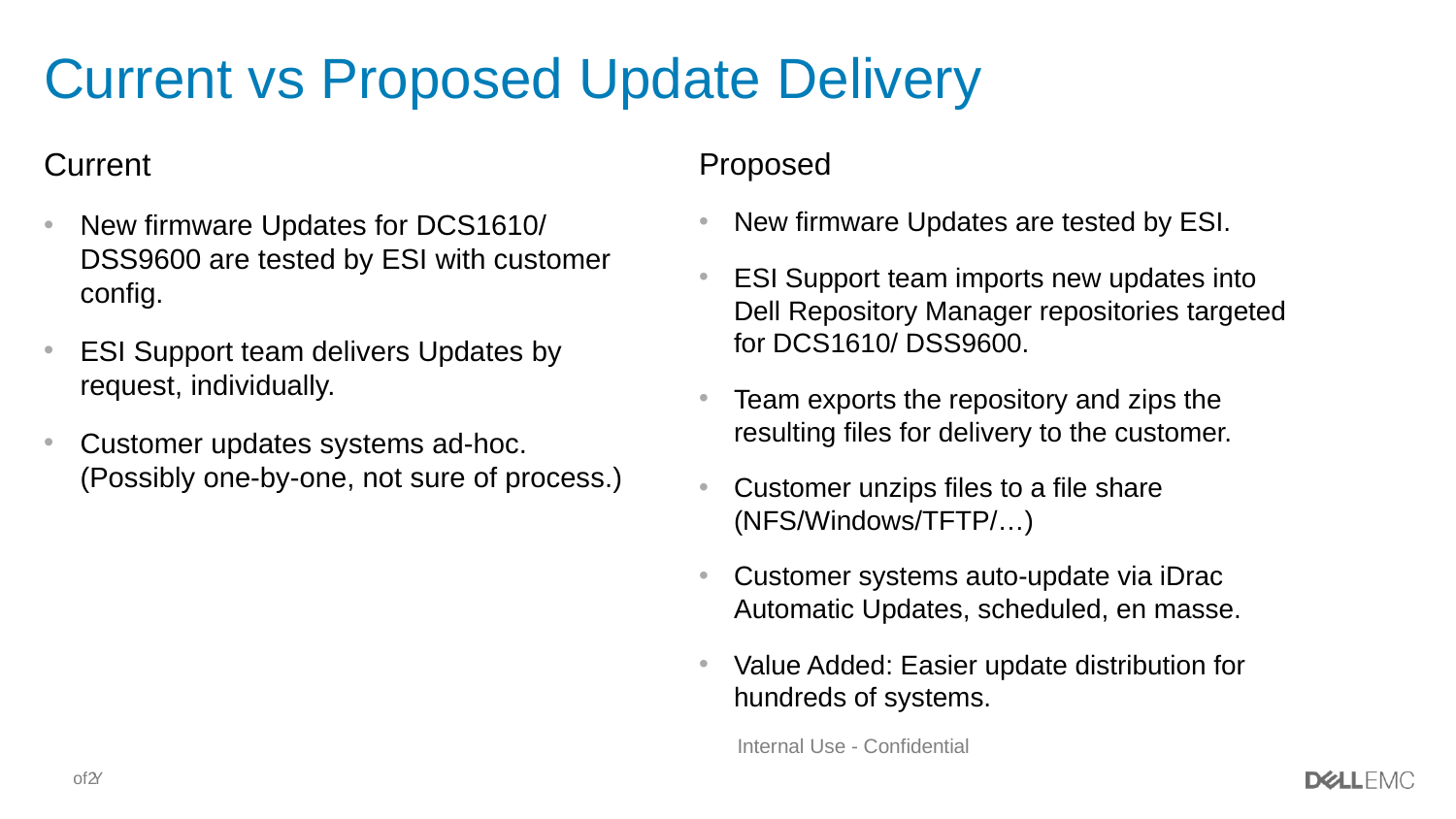

# Current vs Proposed Update Delivery
Current
New firmware Updates for DCS1610/ DSS9600 are tested by ESI with customer config.
ESI Support team delivers Updates by request, individually.
Customer updates systems ad-hoc.
(Possibly one-by-one, not sure of process.)

Proposed
New firmware Updates are tested by ESI.
ESI Support team imports new updates into  Dell Repository Manager repositories targeted for DCS1610/ DSS9600.
Team exports the repository and zips the resulting files for delivery to the customer.
Customer unzips files to a file share (NFS/Windows/TFTP/…)
Customer systems auto-update via iDrac Automatic Updates, scheduled, en masse.
Value Added: Easier update distribution for hundreds of systems.